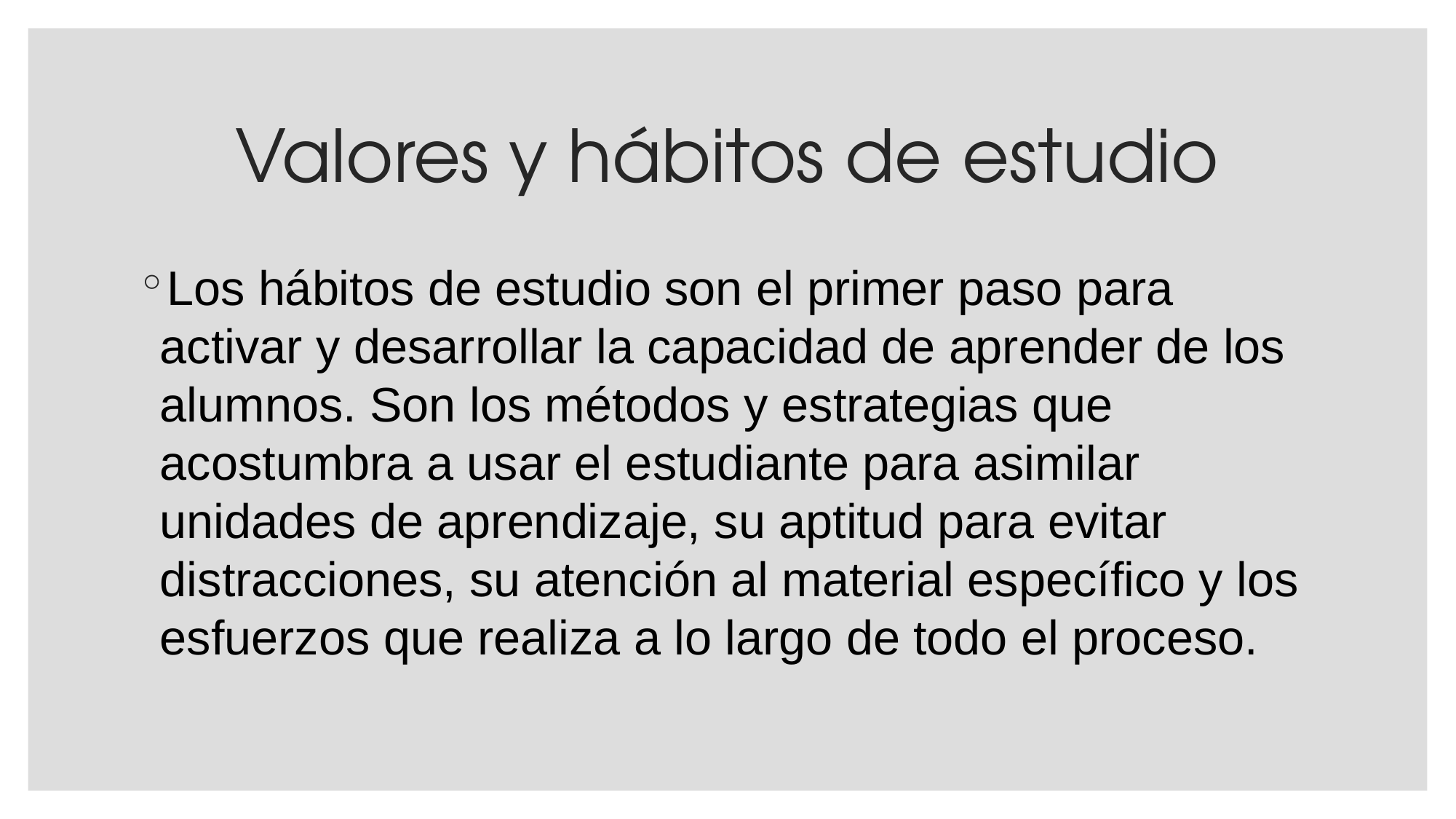

# Valores y hábitos de estudio
Los hábitos de estudio son el primer paso para activar y desarrollar la capacidad de aprender de los alumnos. Son los métodos y estrategias que acostumbra a usar el estudiante para asimilar unidades de aprendizaje, su aptitud para evitar distracciones, su atención al material específico y los esfuerzos que realiza a lo largo de todo el proceso.